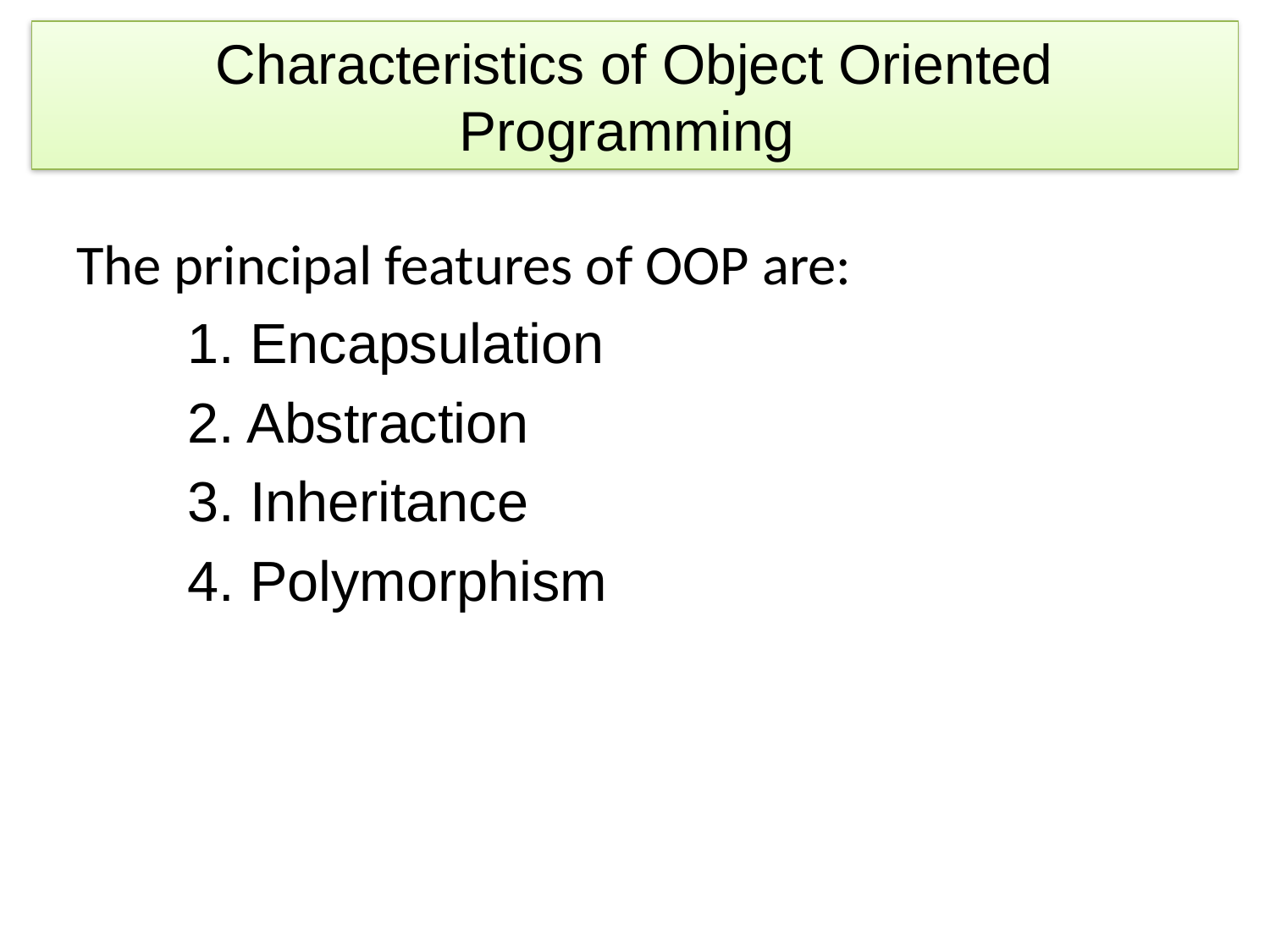

# Characteristics of Object Oriented Programming
The principal features of OOP are:
1. Encapsulation
2. Abstraction
3. Inheritance
4. Polymorphism